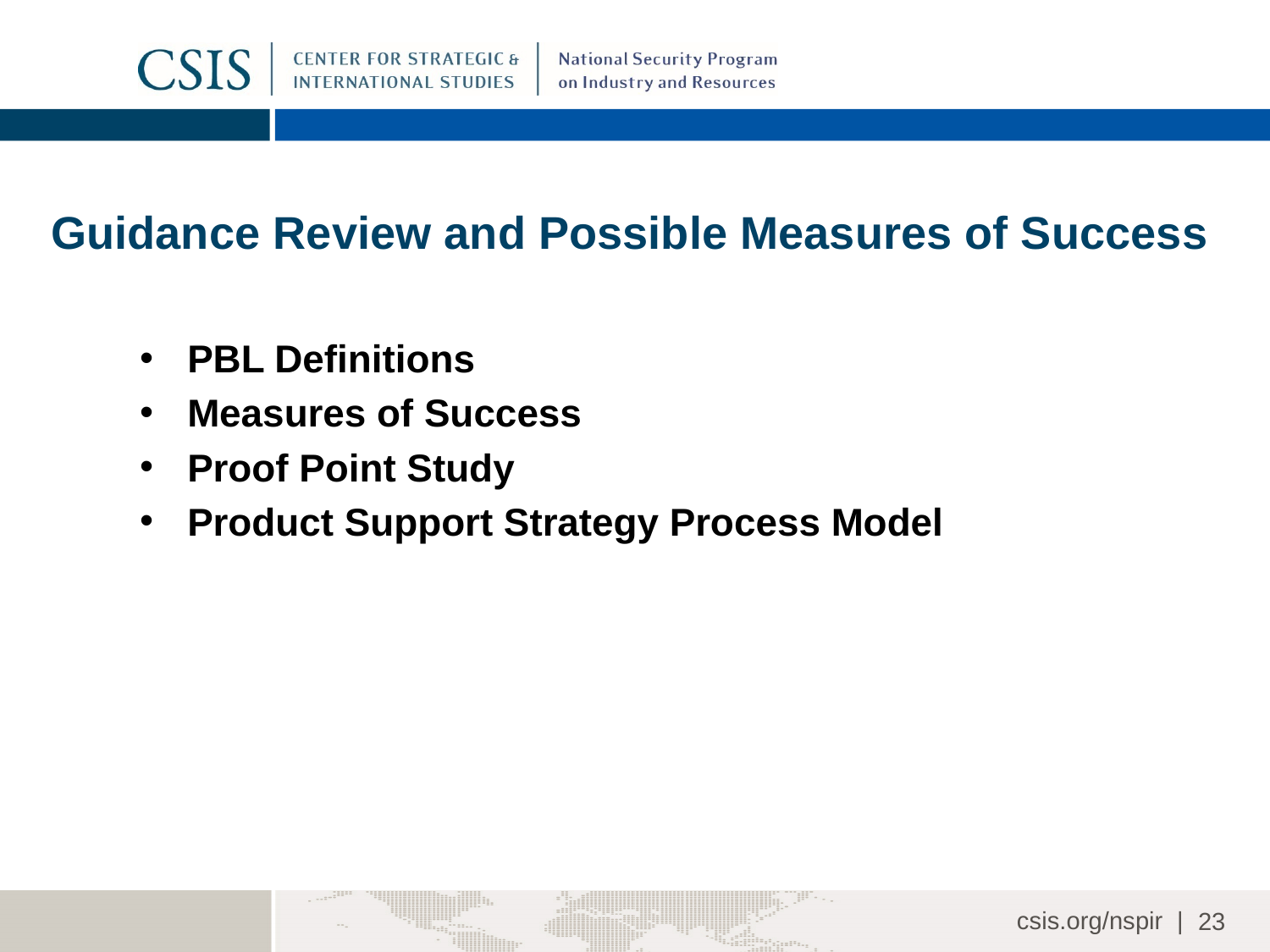

# Guidance Review and Possible Measures of Success
PBL Definitions
Measures of Success
Proof Point Study
Product Support Strategy Process Model

23